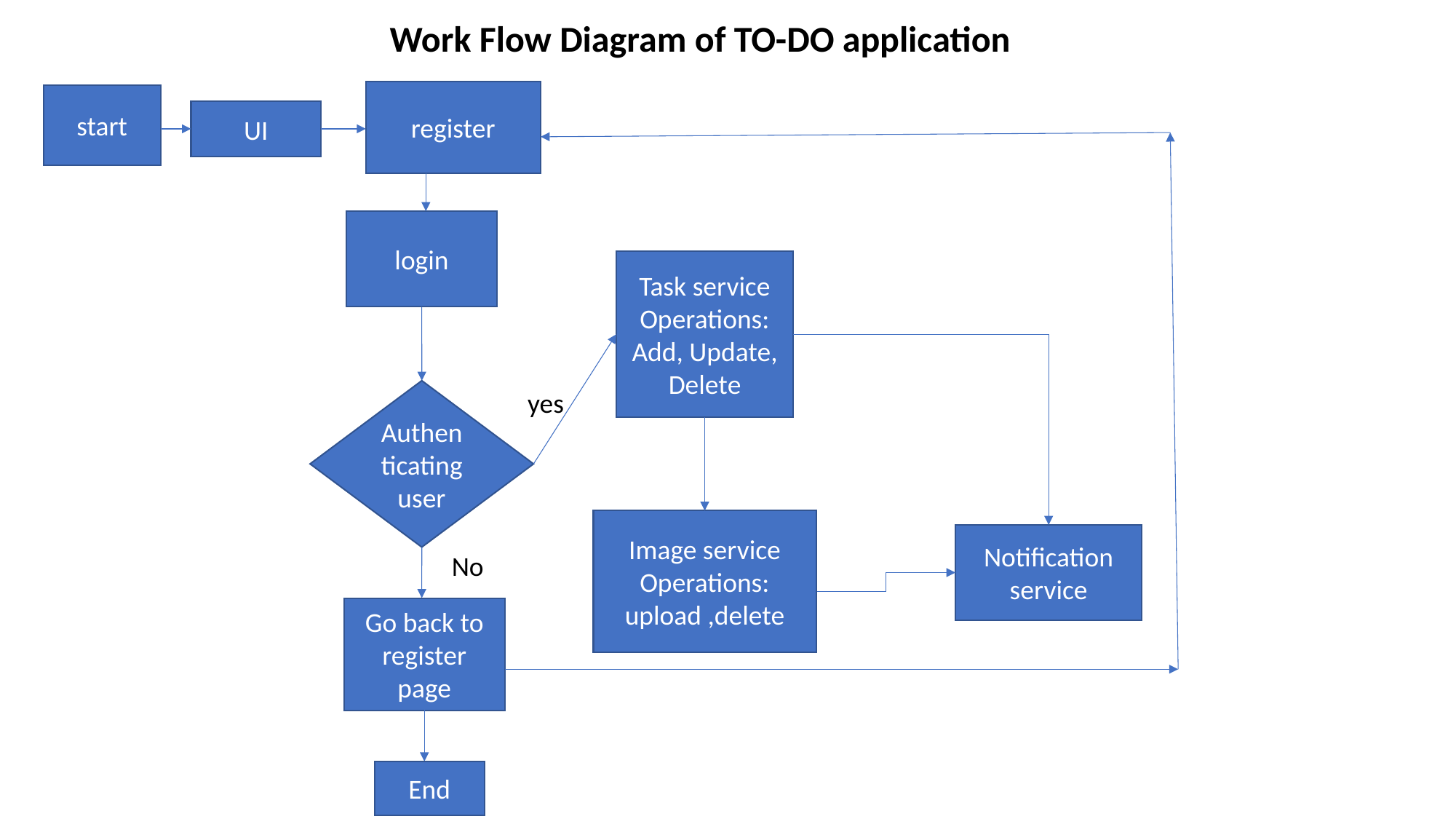

Work Flow Diagram of TO-DO application
register
start
UI
login
Task service
Operations:
Add, Update,
Delete
Authenticating user
yes
Image service
Operations:
upload ,delete
Notification service
No
Go back to register page
End